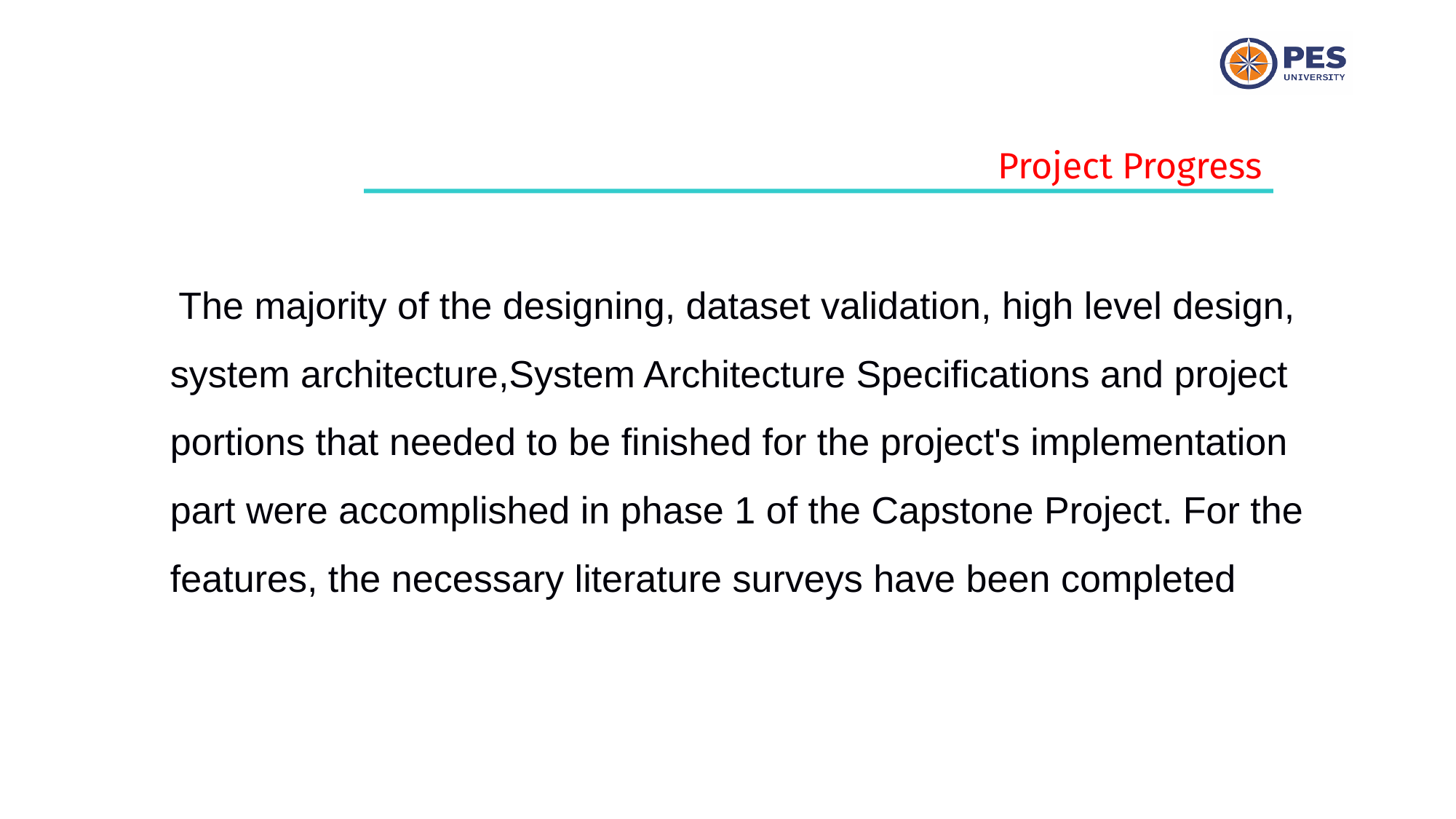

Project Progress

 The majority of the designing, dataset validation, high level design, system architecture,System Architecture Specifications and project portions that needed to be finished for the project's implementation part were accomplished in phase 1 of the Capstone Project. For the features, the necessary literature surveys have been completed